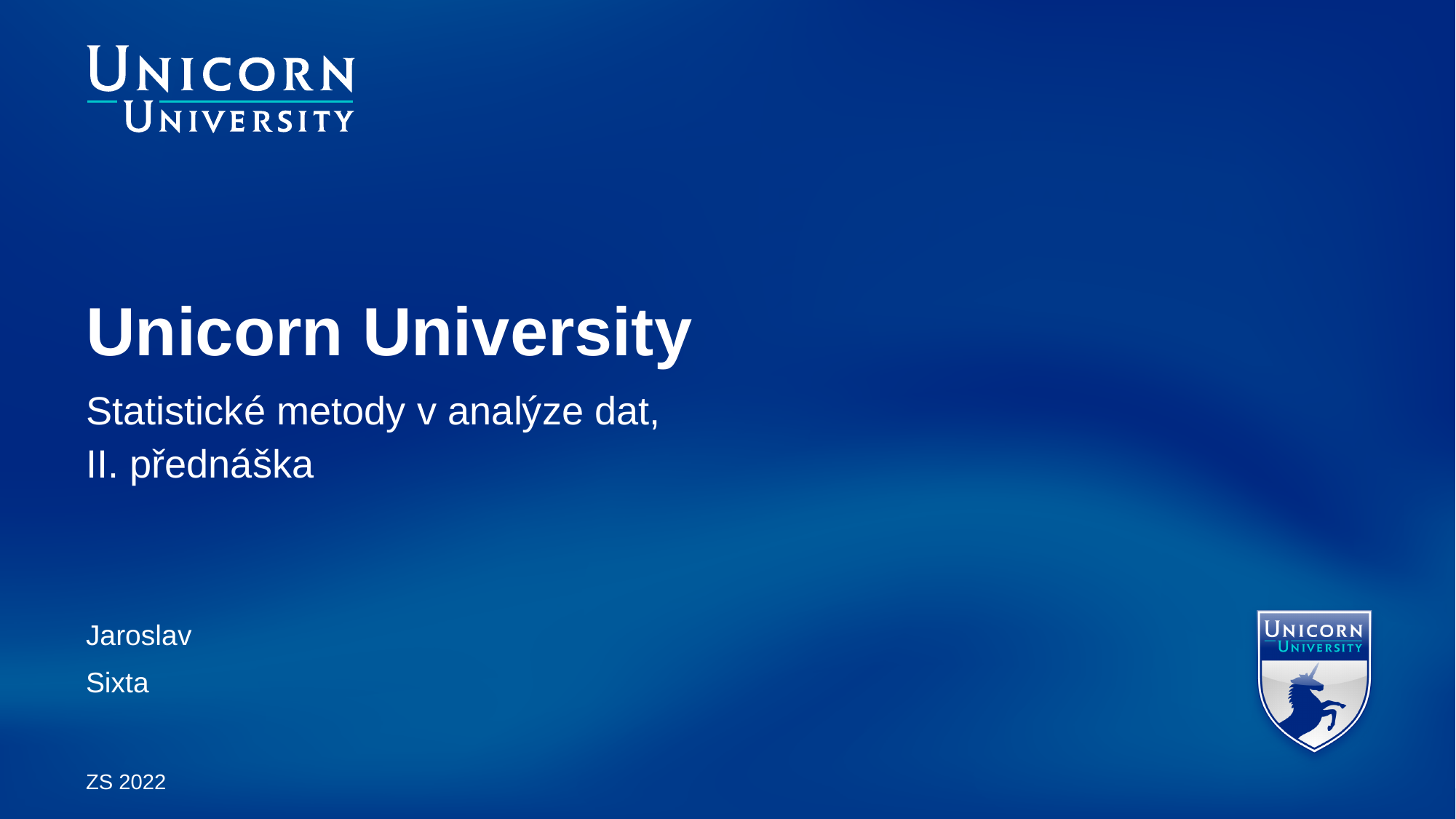

# Unicorn University
Statistické metody v analýze dat,
II. přednáška
Jaroslav
Sixta
ZS 2022